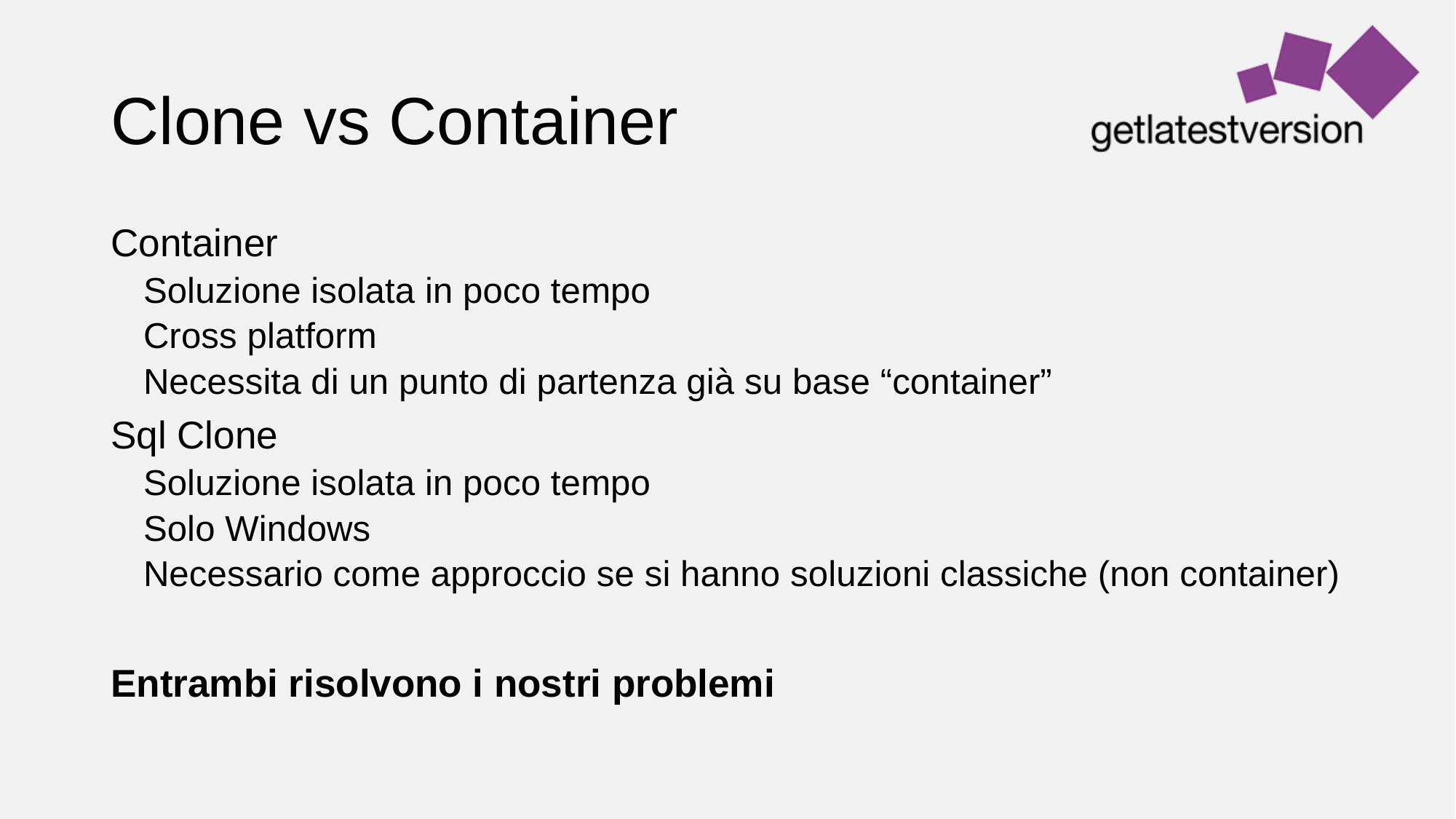

# Clone vs Container
Container
Soluzione isolata in poco tempo
Cross platform
Necessita di un punto di partenza già su base “container”
Sql Clone
Soluzione isolata in poco tempo
Solo Windows
Necessario come approccio se si hanno soluzioni classiche (non container)

Entrambi risolvono i nostri problemi